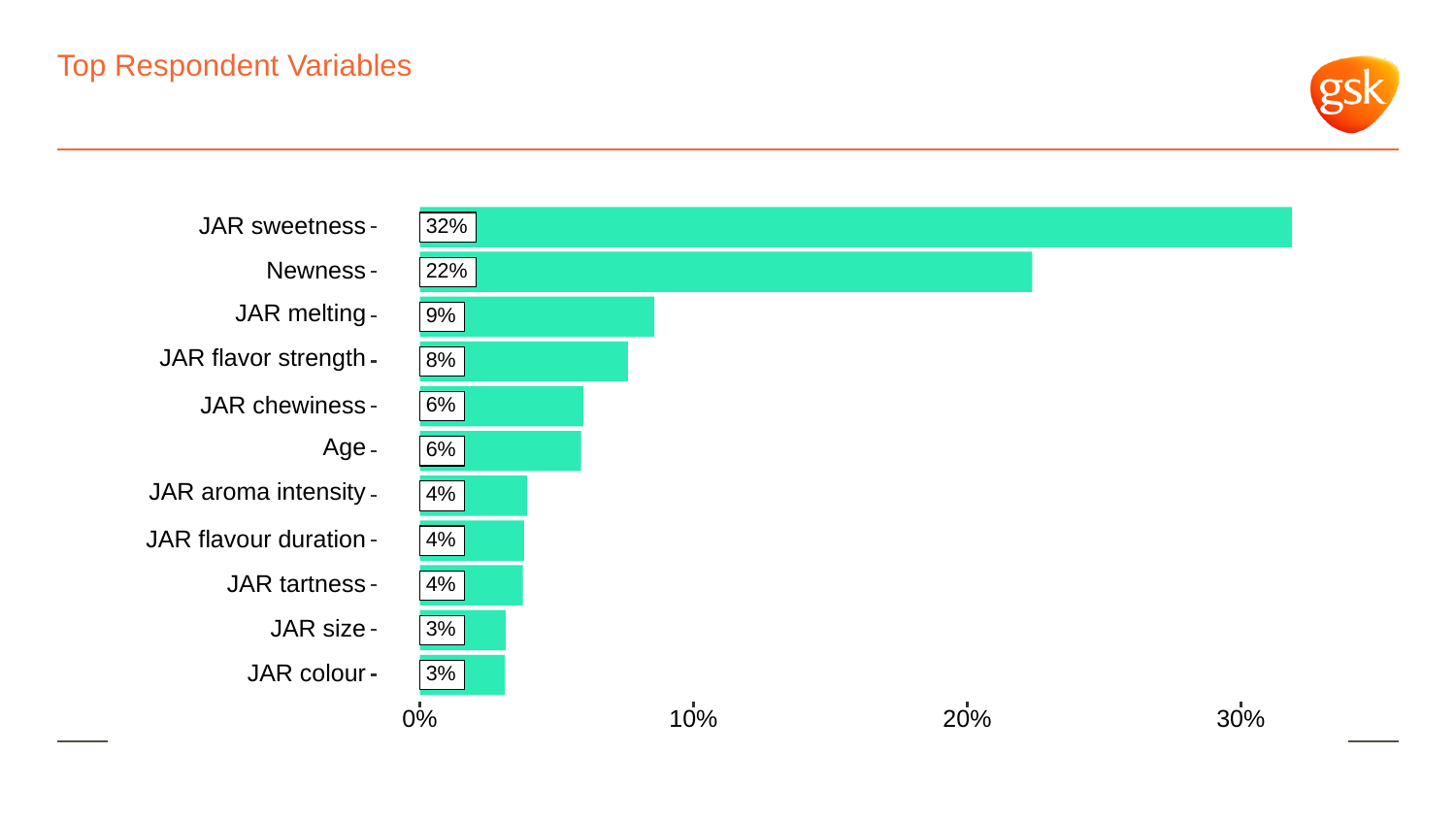

# Top Respondent Variables

JAR sweetness
32%

Newness
22%

JAR melting
9%

JAR flavor strength
8%

JAR chewiness
6%

Age
6%

JAR aroma intensity
4%

JAR flavour duration
4%

JAR tartness
4%

JAR size
3%

JAR colour
3%

0%
10%
20%
30%